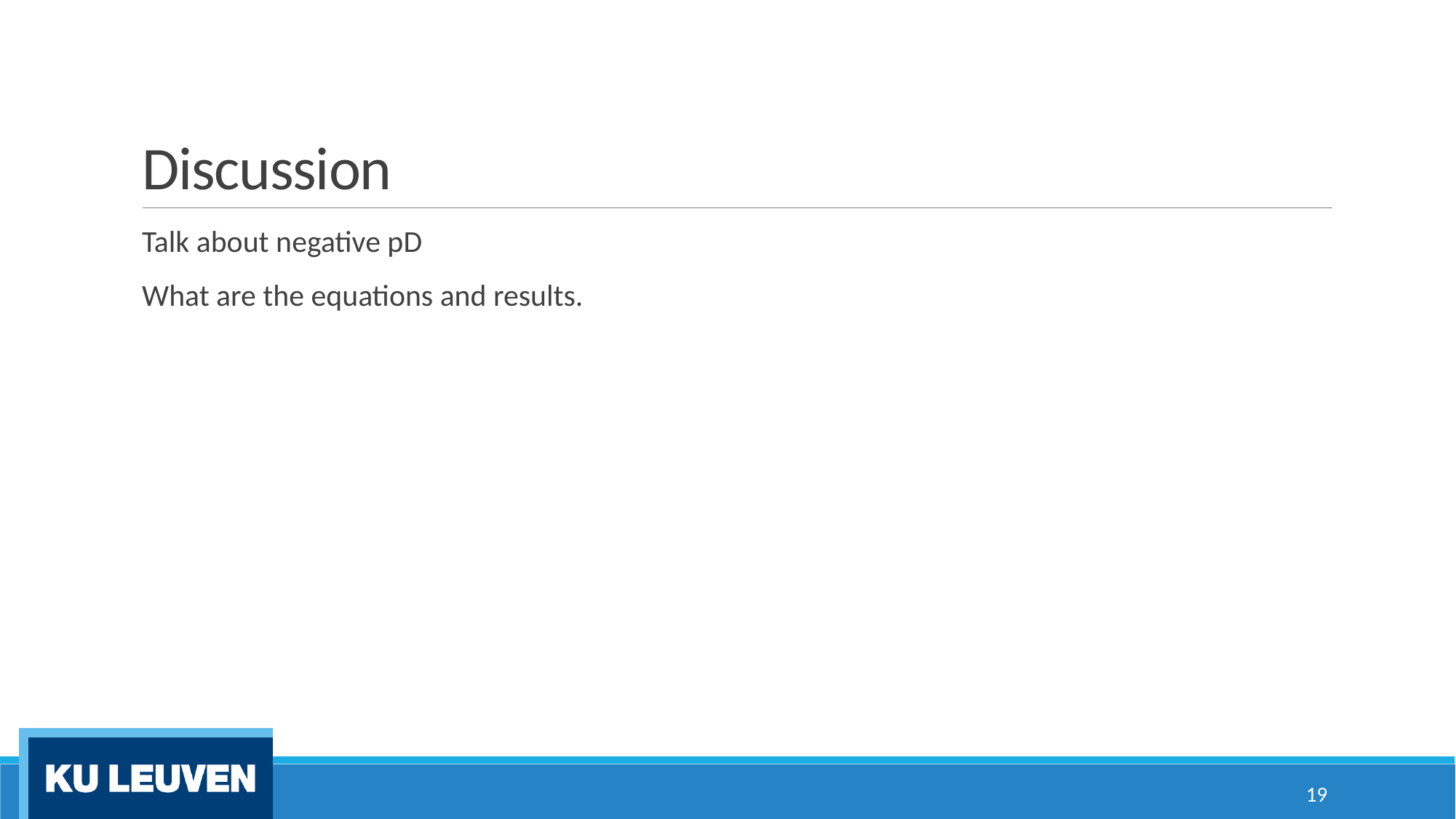

# Discussion
Talk about negative pD
What are the equations and results.

19